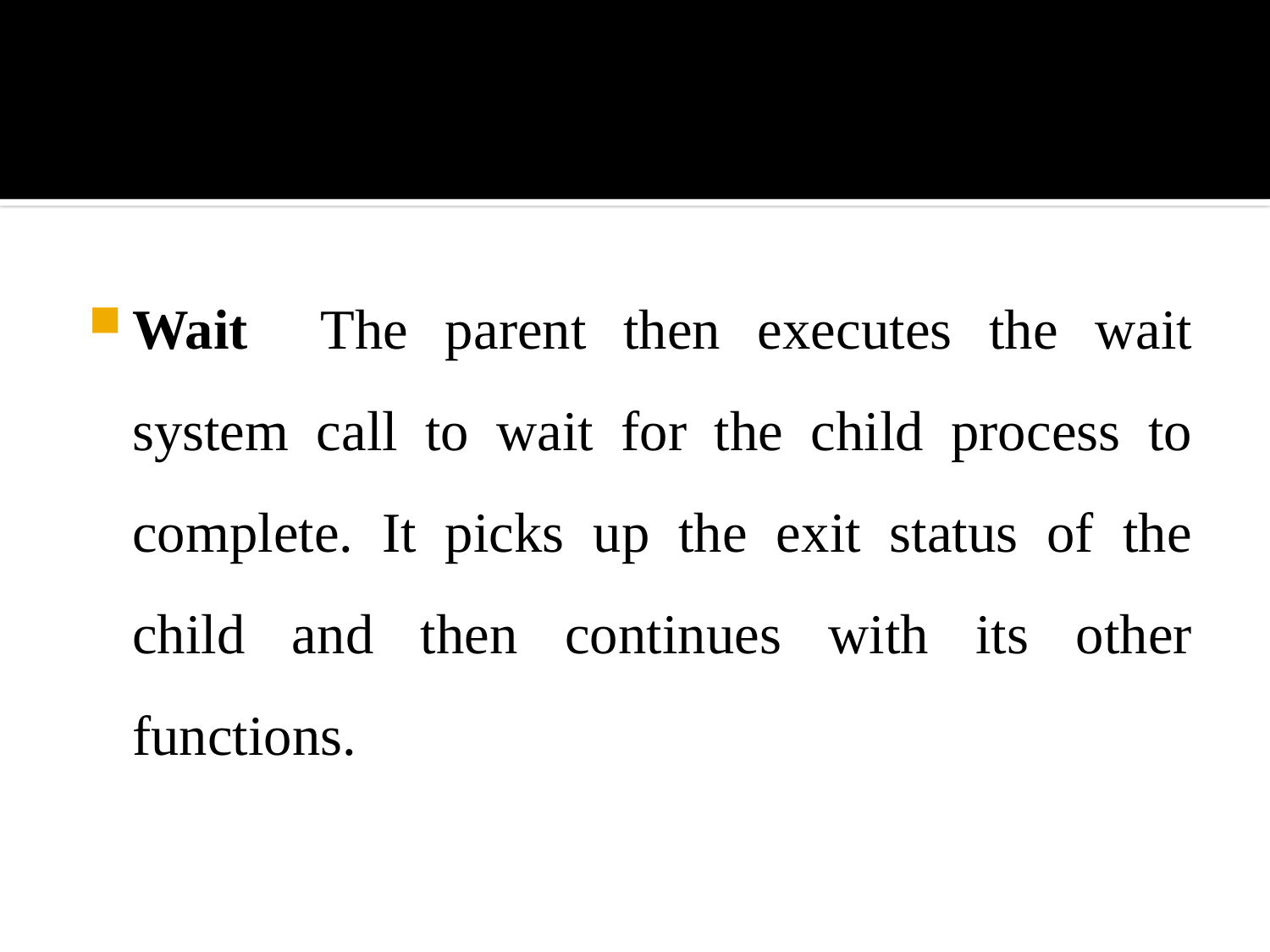

#
Wait  The parent then executes the wait system call to wait for the child process to complete. It picks up the exit status of the child and then continues with its other functions.